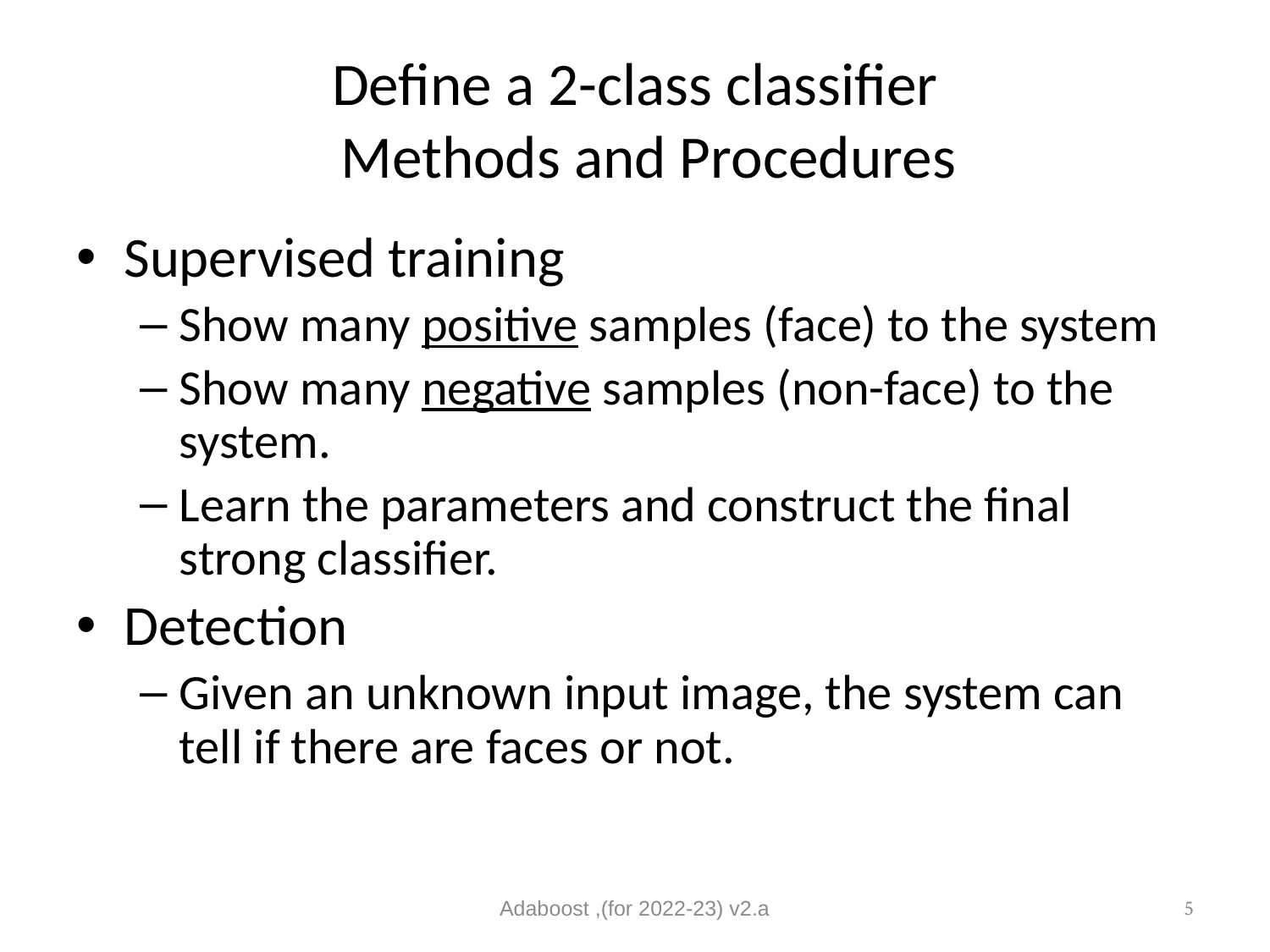

# Define a 2-class classifier Methods and Procedures
Supervised training
Show many positive samples (face) to the system
Show many negative samples (non-face) to the system.
Learn the parameters and construct the final strong classifier.
Detection
Given an unknown input image, the system can tell if there are faces or not.
Adaboost ,(for 2022-23) v2.a
5